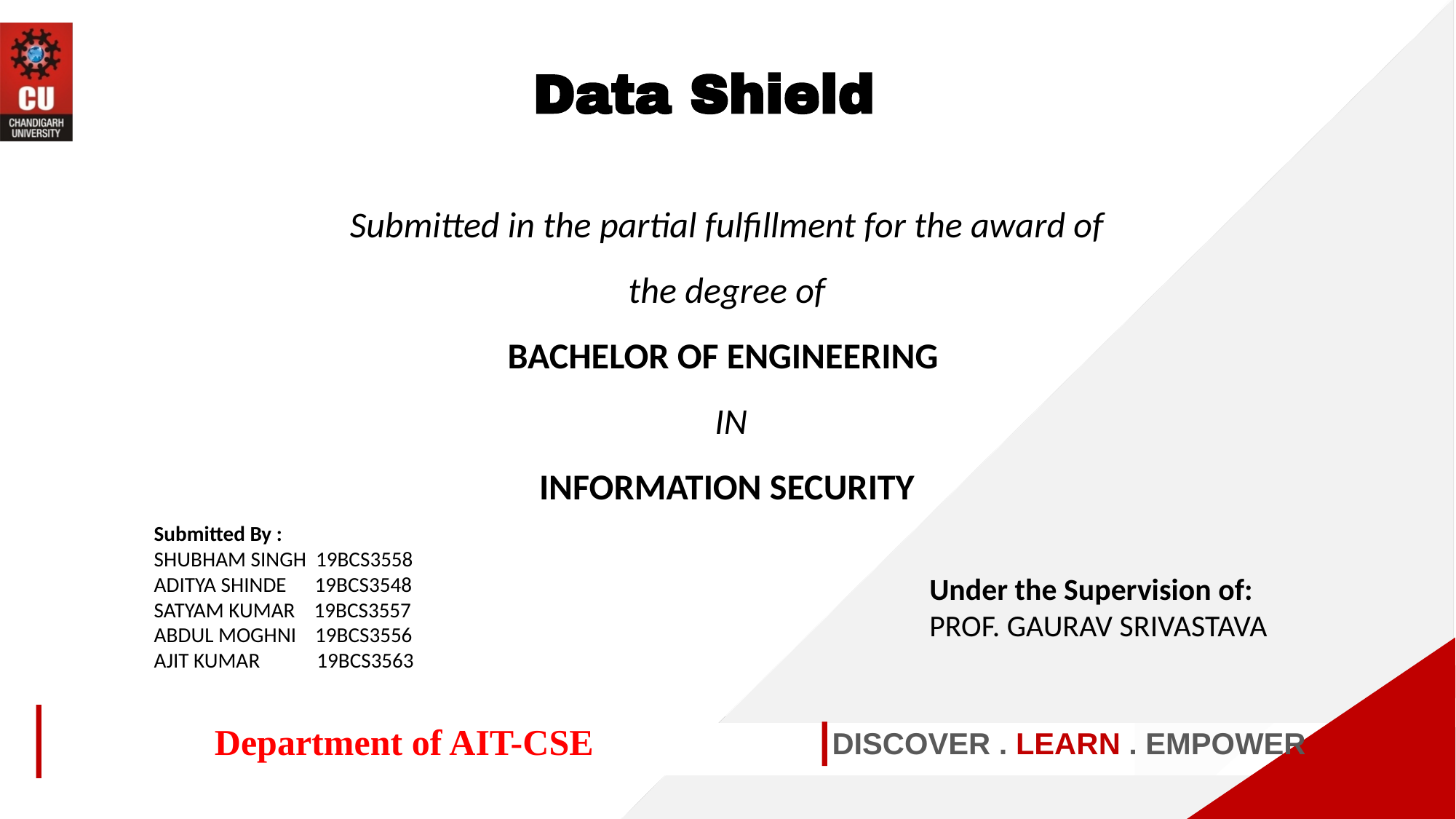

Data Shield
Submitted in the partial fulfillment for the award of the degree of
BACHELOR OF ENGINEERING
 IN
INFORMATION SECURITY

Submitted By :
SHUBHAM SINGH  19BCS3558
ADITYA SHINDE      19BCS3548
SATYAM KUMAR    19BCS3557
ABDUL MOGHNI    19BCS3556
AJIT KUMAR            19BCS3563

Under the Supervision of:
PROF. GAURAV SRIVASTAVA

Department of AIT-CSE
DISCOVER . LEARN . EMPOWER

1